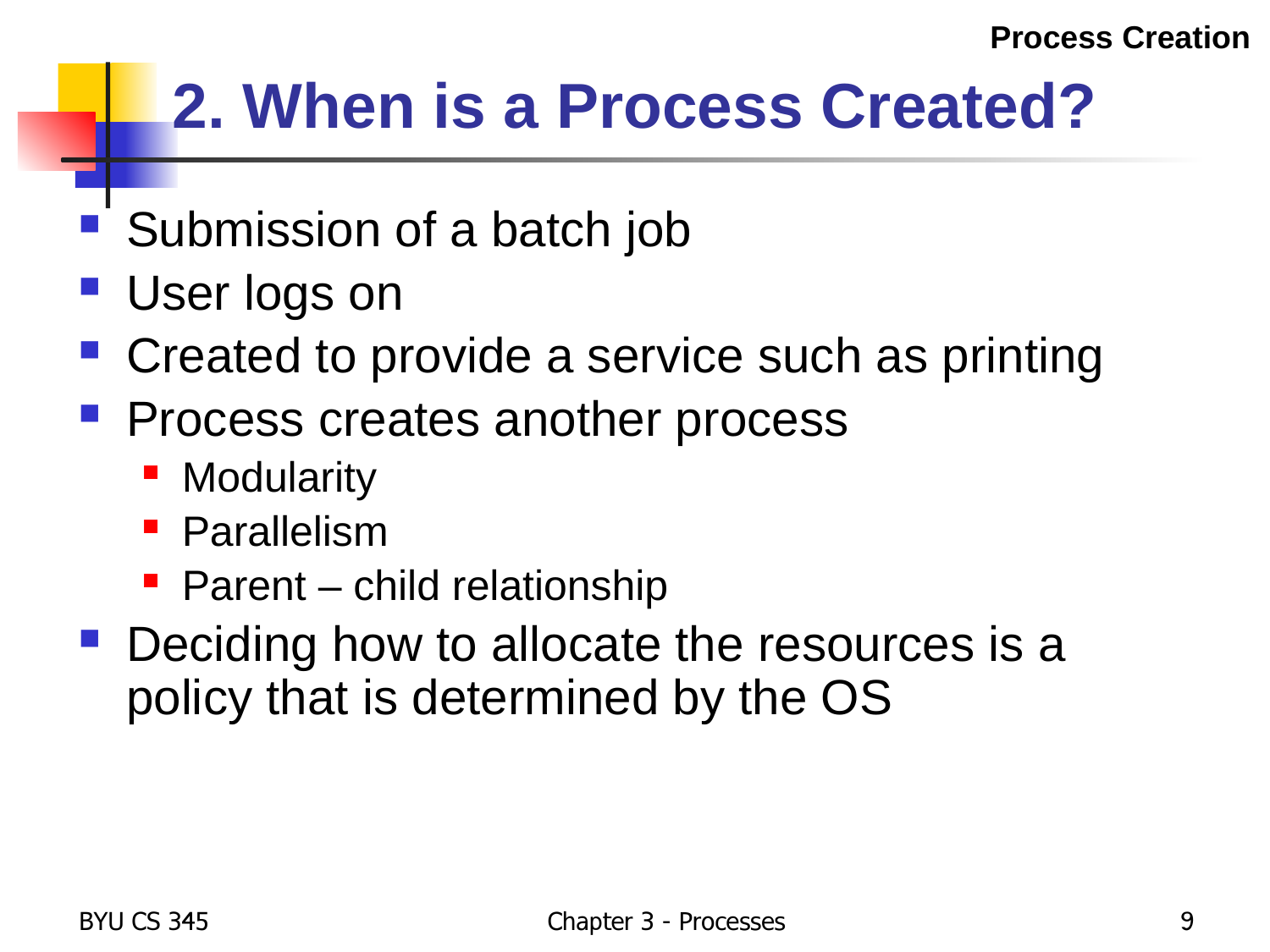

Process Creation
# 2. When is a Process Created?
Submission of a batch job
User logs on
Created to provide a service such as printing
Process creates another process
Modularity
Parallelism
Parent – child relationship
Deciding how to allocate the resources is a policy that is determined by the OS
BYU CS 345
Chapter 3 - Processes
9